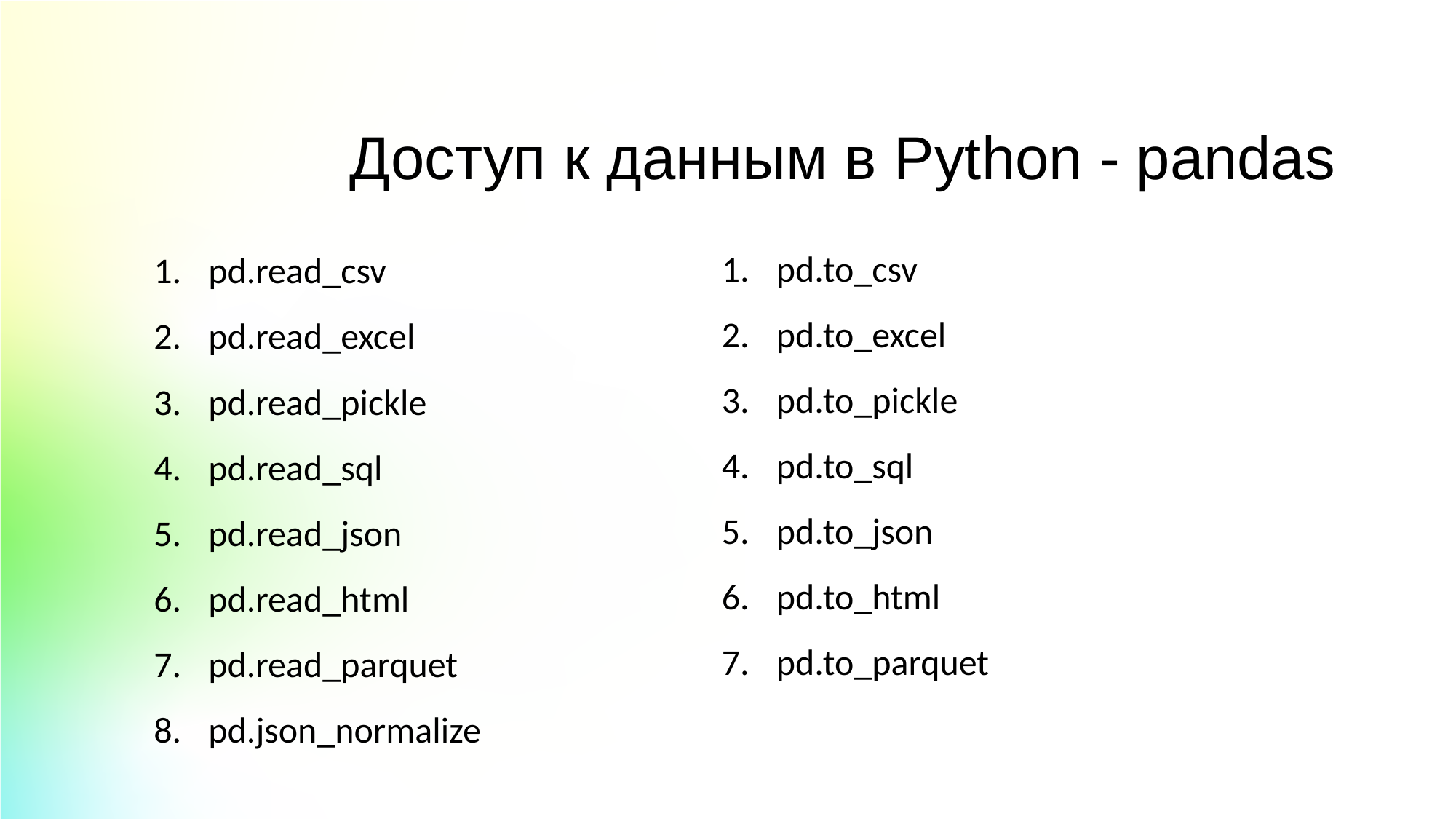

Доступ к данным в Python - pandas
pd.to_csv
pd.to_excel
pd.to_pickle
pd.to_sql
pd.to_json
pd.to_html
pd.to_parquet
pd.read_csv
pd.read_excel
pd.read_pickle
pd.read_sql
pd.read_json
pd.read_html
pd.read_parquet
pd.json_normalize